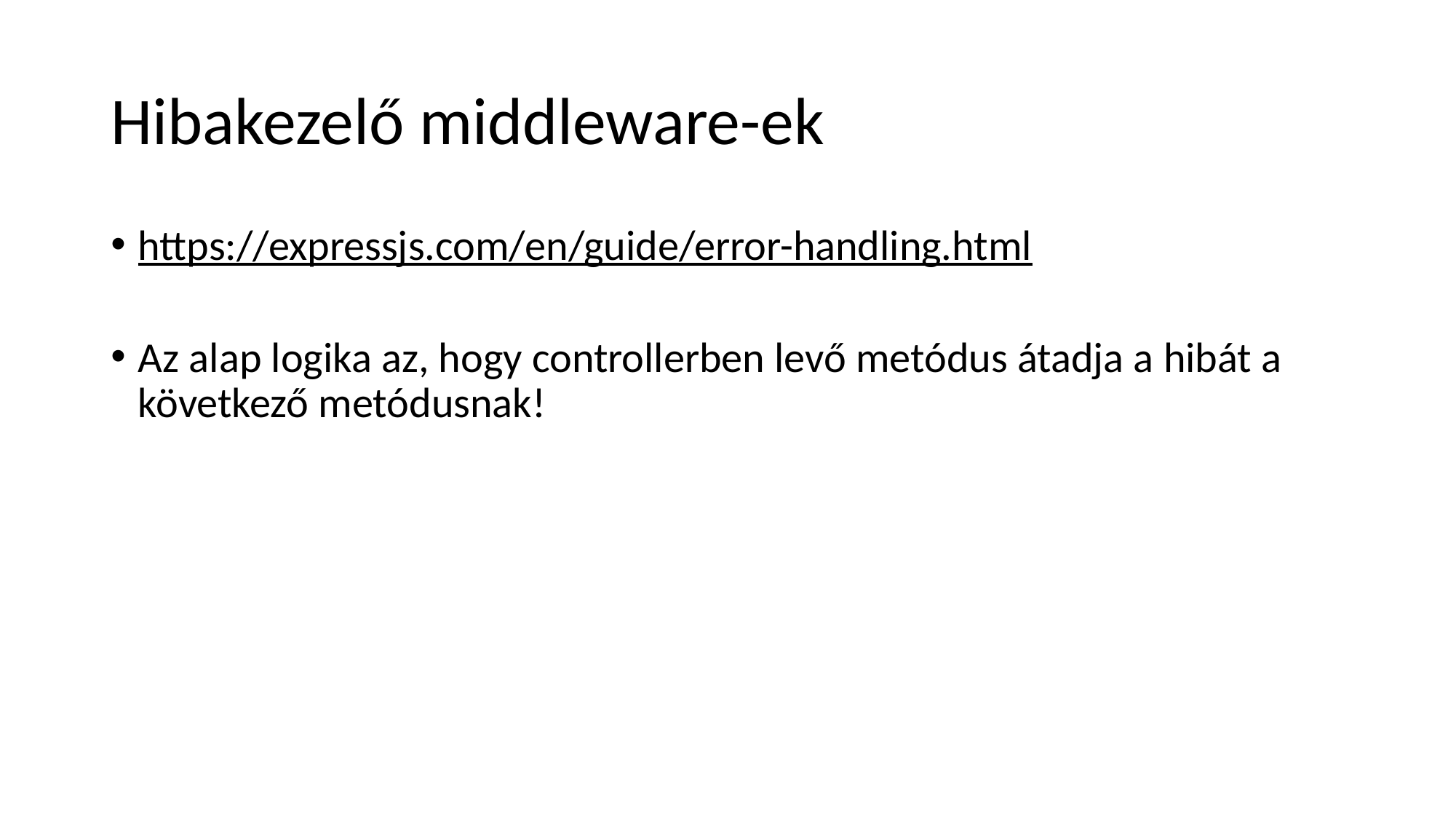

# Hibakezelő middleware-ek
https://expressjs.com/en/guide/error-handling.html
Az alap logika az, hogy controllerben levő metódus átadja a hibát a következő metódusnak!